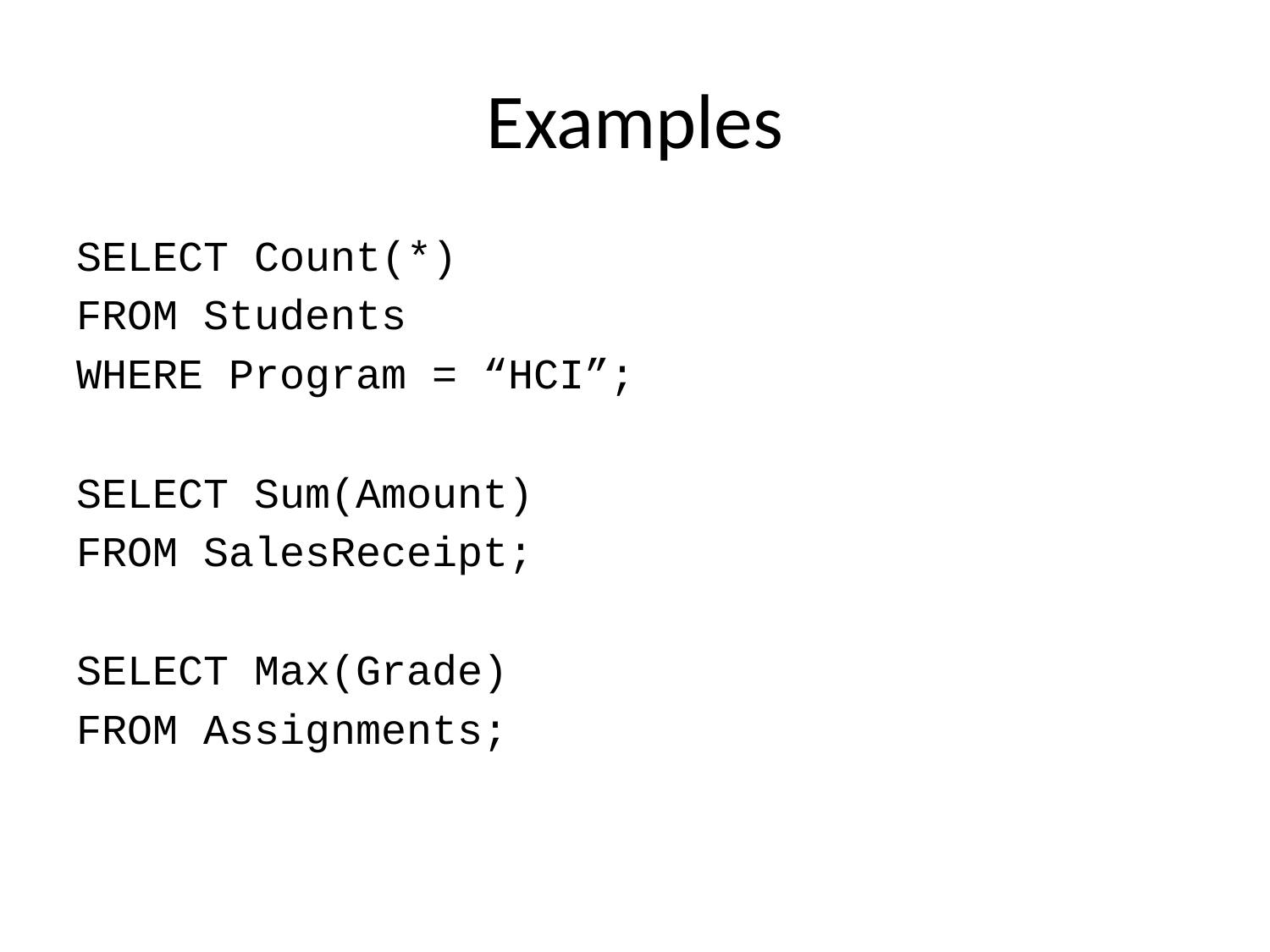

# Examples
SELECT Count(*)
FROM Students
WHERE Program = “HCI”;

SELECT Sum(Amount)
FROM SalesReceipt;

SELECT Max(Grade)
FROM Assignments;
63